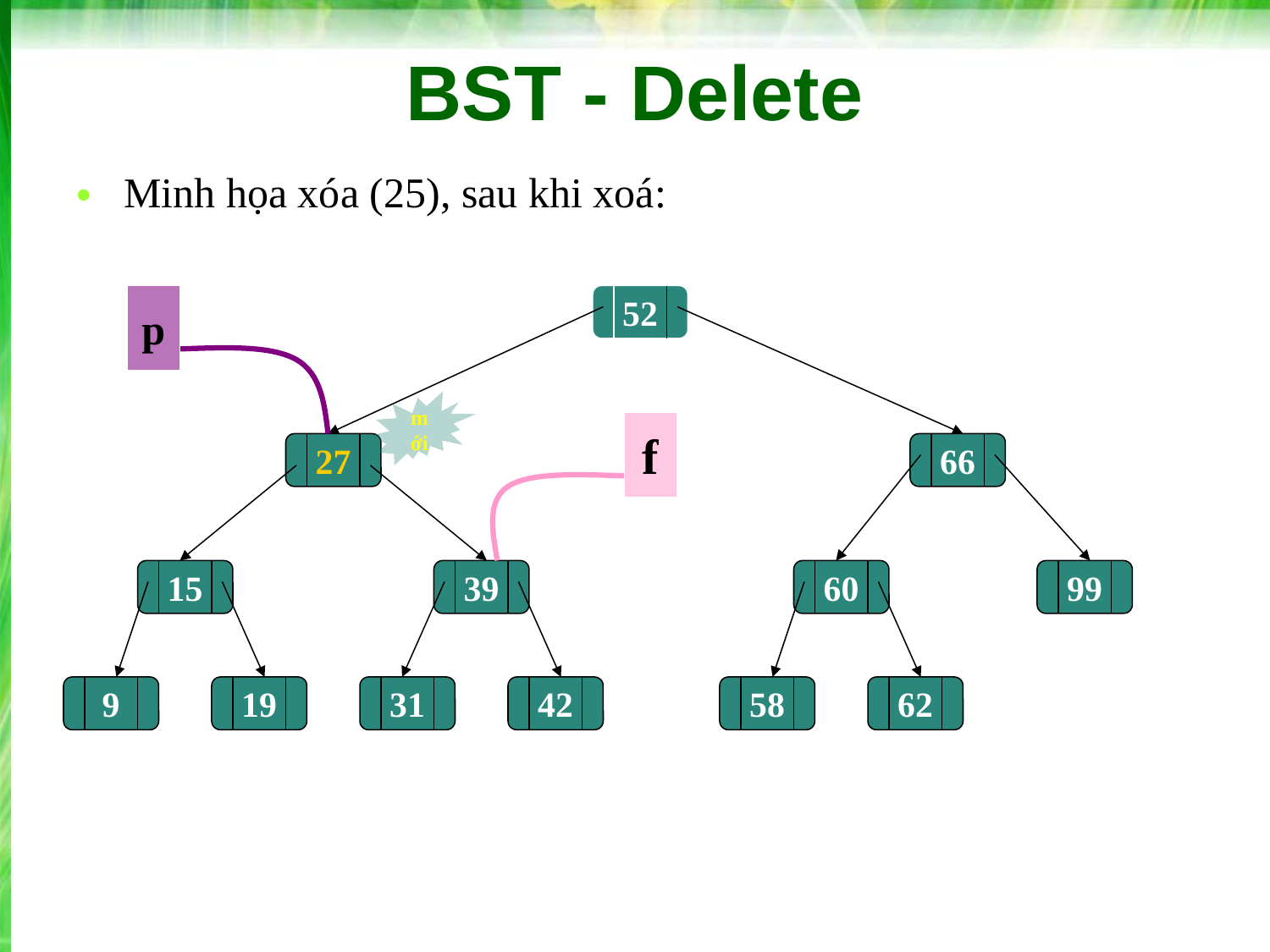

# BST - Delete
Minh họa xóa (25), sau khi xoá:
p
52

mới
f
27
66

15
39
60
99
9
19
31
42
58
62
62